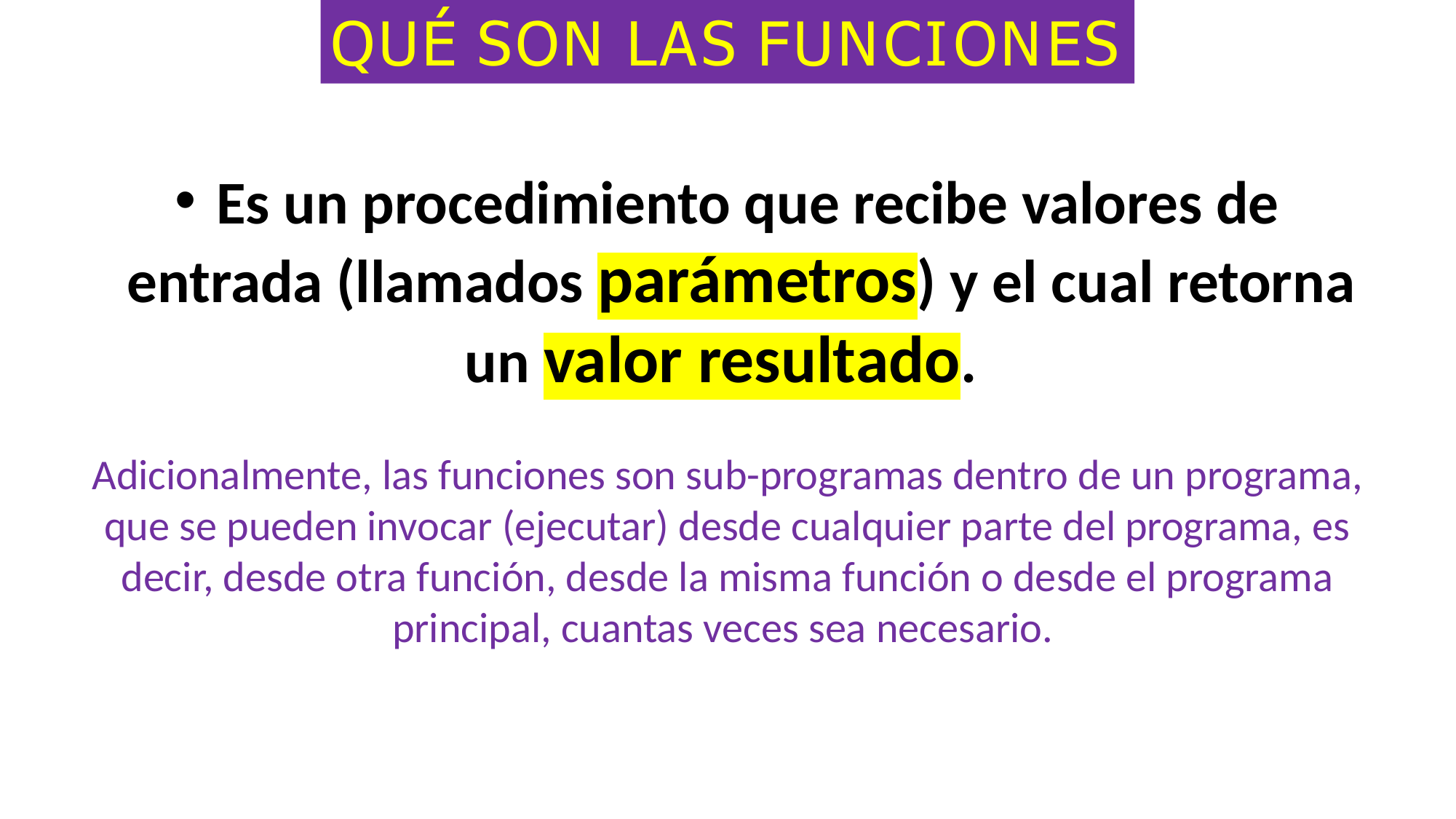

QUÉ SON LAS FUNCIONES
Es un procedimiento que recibe valores de entrada (llamados parámetros) y el cual retorna
un valor resultado.

Adicionalmente, las funciones son sub-programas dentro de un programa, que se pueden invocar (ejecutar) desde cualquier parte del programa, es decir, desde otra función, desde la misma función o desde el programa principal, cuantas veces sea necesario.